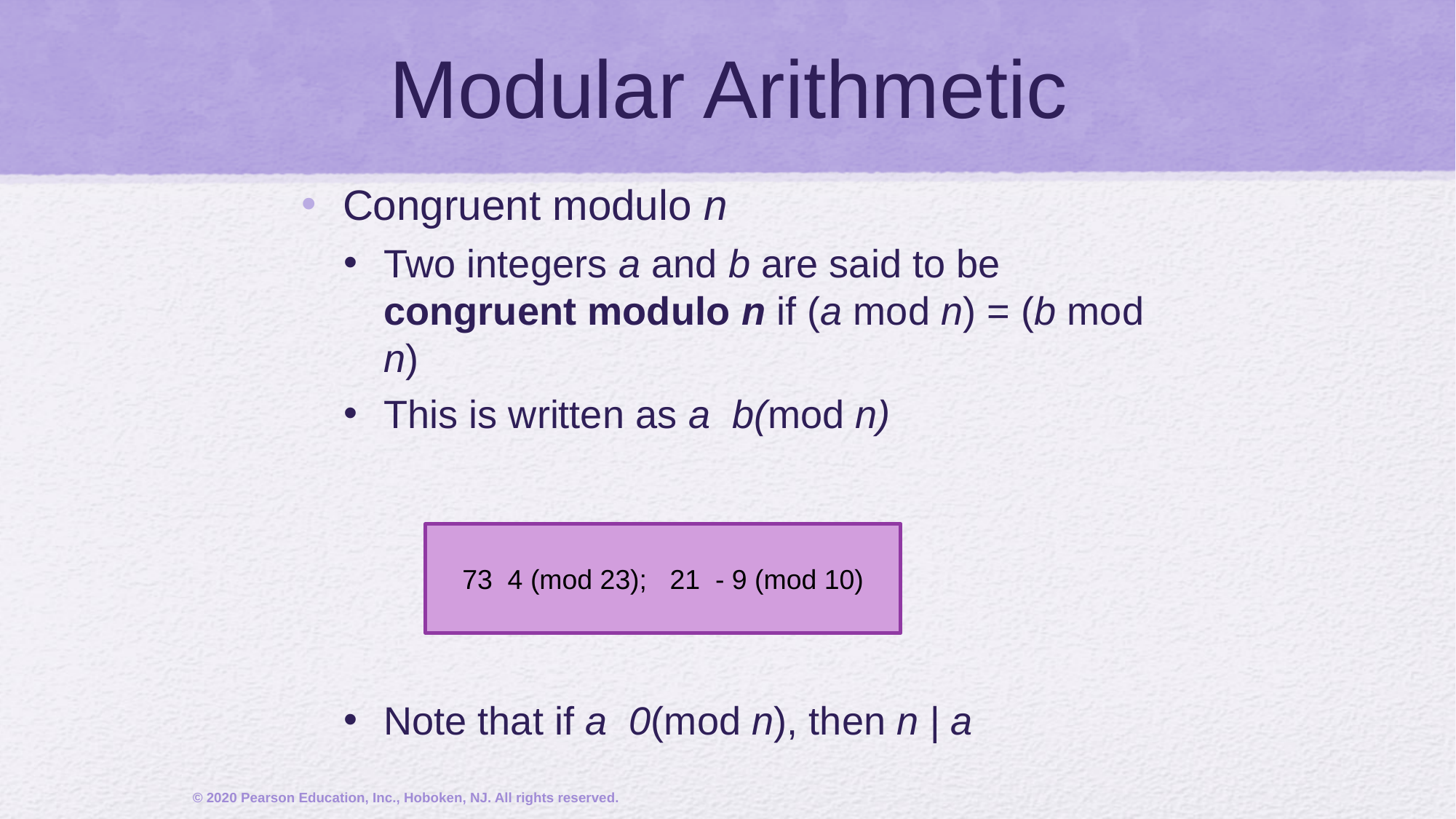

# Modular Arithmetic
Congruent modulo n
Two integers a and b are said to be congruent modulo n if (a mod n) = (b mod n)
This is written as a  b(mod n)

Note that if a  0(mod n), then n | a

73  4 (mod 23);   21  - 9 (mod 10)

© 2020 Pearson Education, Inc., Hoboken, NJ. All rights reserved.